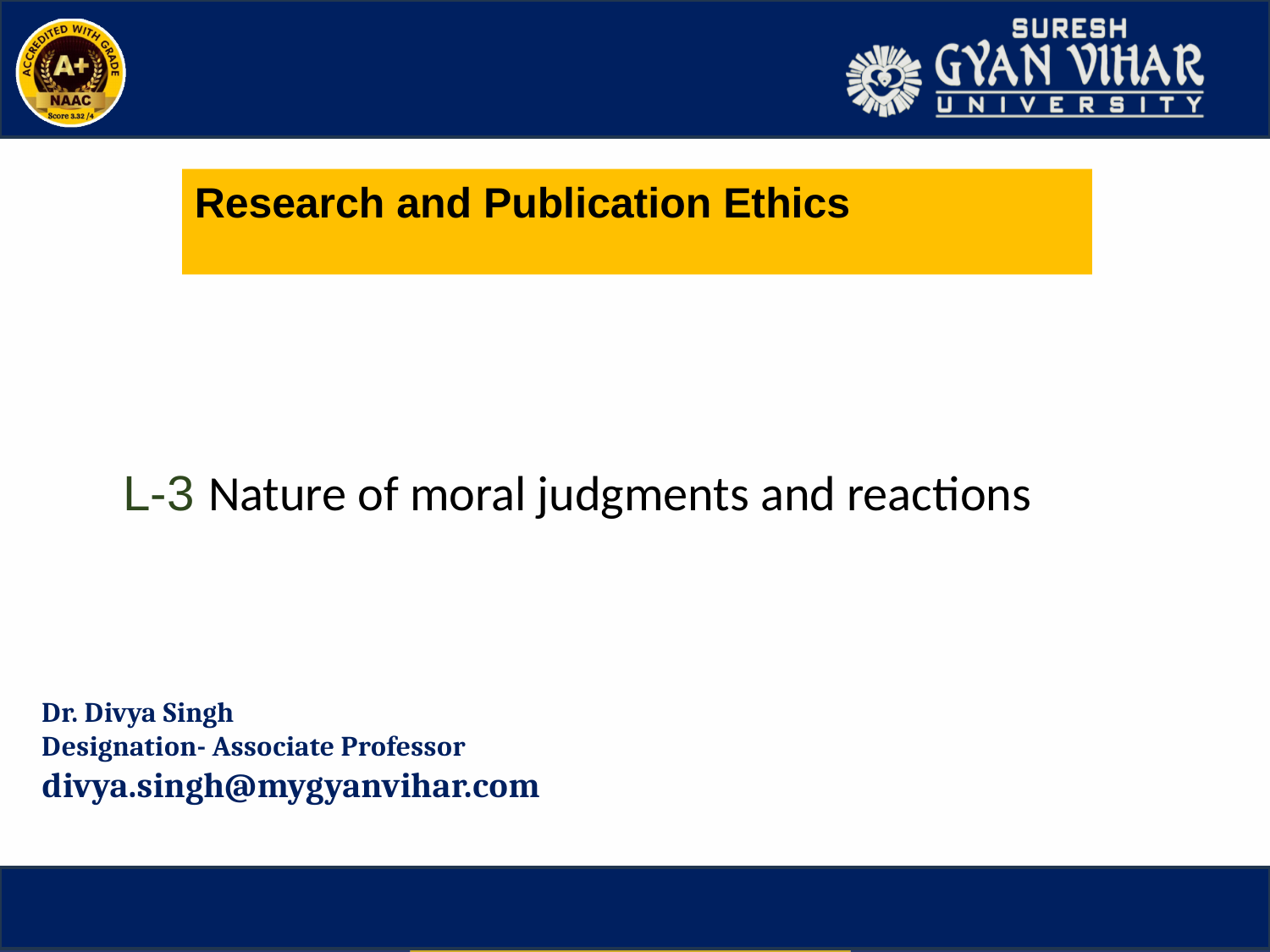

Research and Publication Ethics

# L-3 Nature of moral judgments and reactions

Dr. Divya Singh
Designation- Associate Professor
divya.singh@mygyanvihar.com